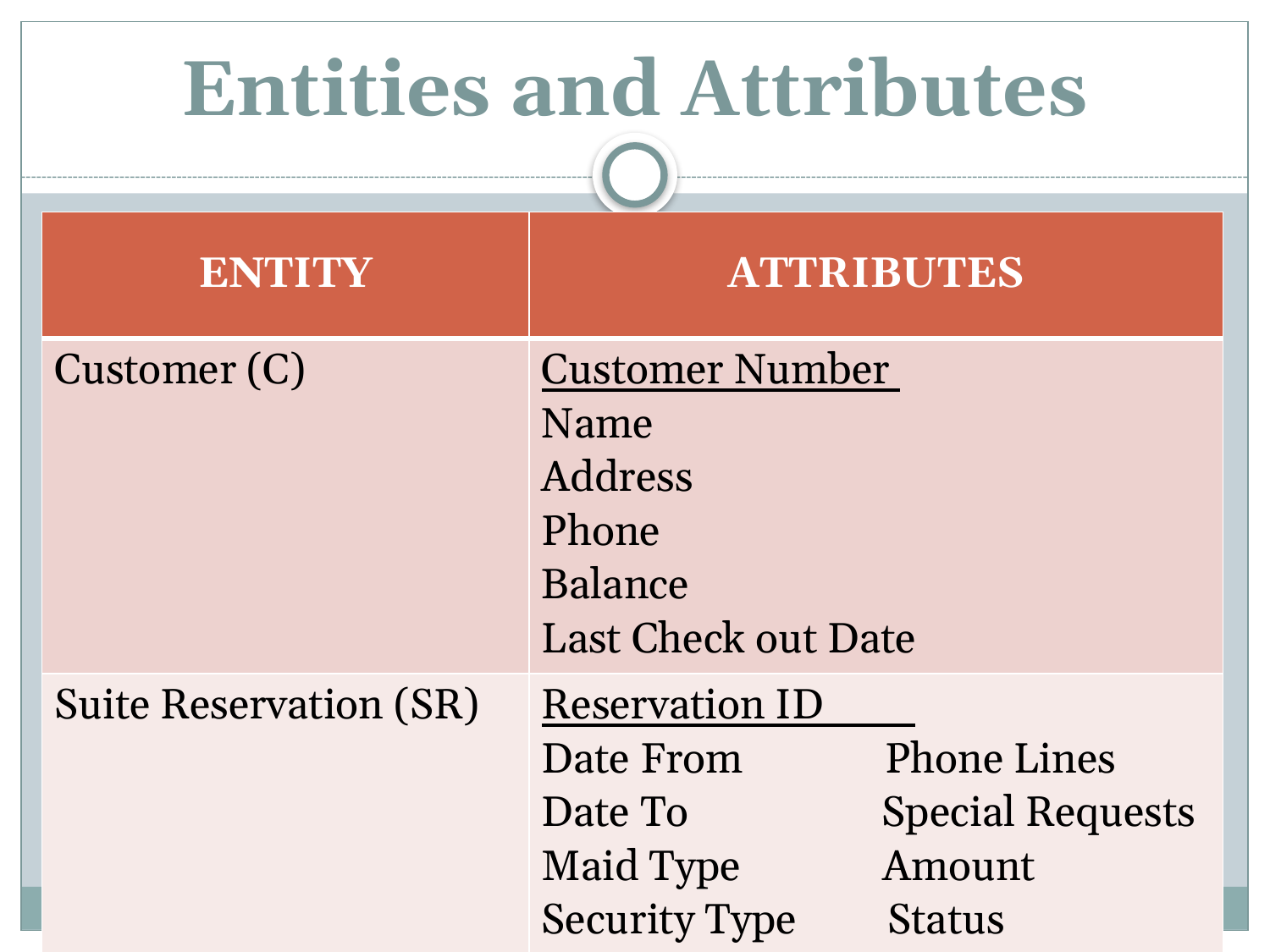

# Entities and Attributes
| ENTITY | ATTRIBUTES |
| --- | --- |
| Customer (C) | Customer Number Name Address Phone Balance Last Check out Date |
| Suite Reservation (SR) | Reservation ID Date From Phone Lines Date To Special Requests Maid Type Amount Security Type Status |